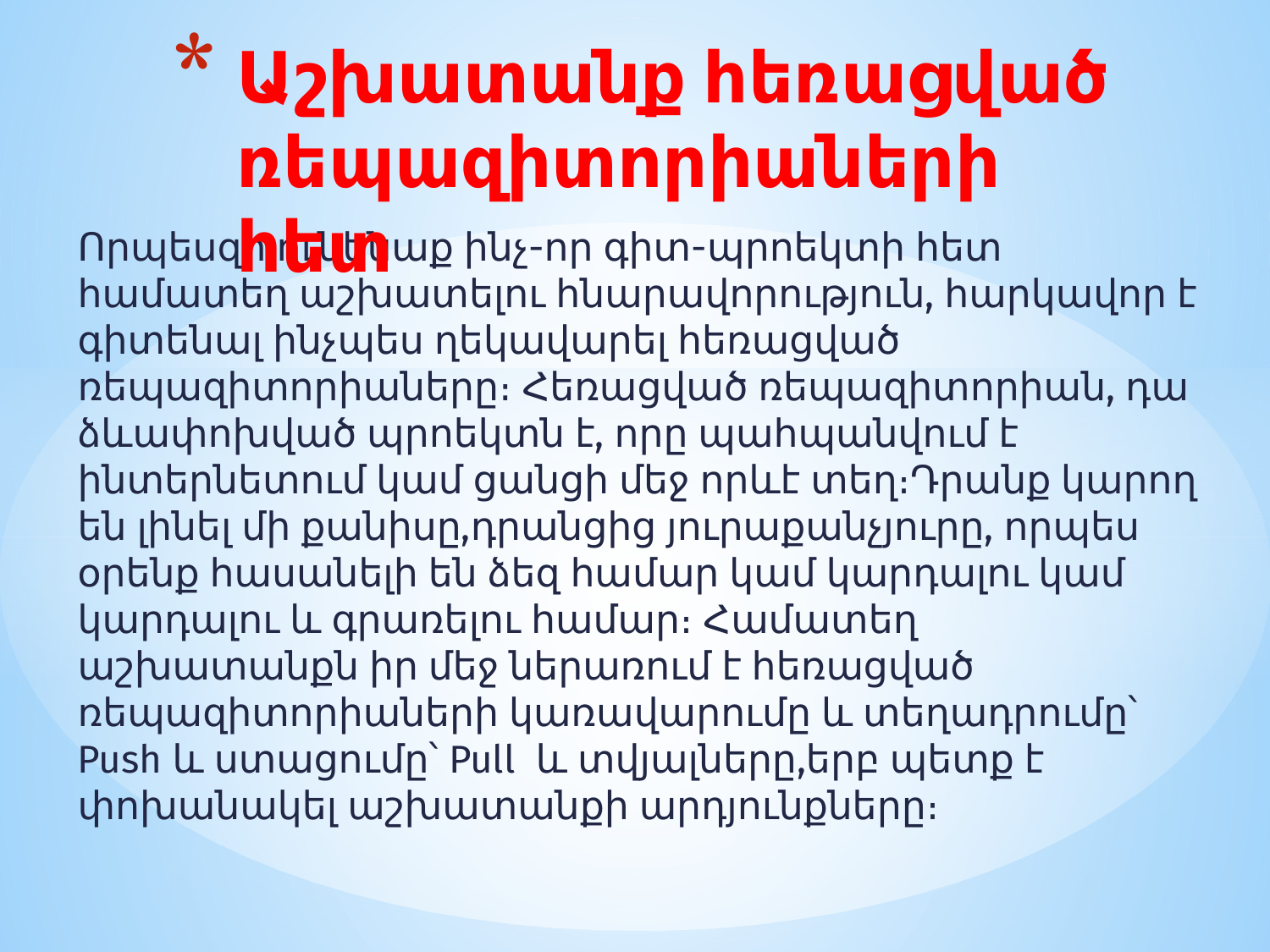

# Աշխատանք հեռացված ռեպազիտորիաների հետ
Որպեսզի ունենաք ինչ-որ գիտ-պրոեկտի հետ համատեղ աշխատելու հնարավորություն, հարկավոր է գիտենալ ինչպես ղեկավարել հեռացված ռեպազիտորիաները։ Հեռացված ռեպազիտորիան, դա ձևափոխված պրոեկտն է, որը պահպանվում է ինտերնետում կամ ցանցի մեջ որևէ տեղ։Դրանք կարող են լինել մի քանիսը,դրանցից յուրաքանչյուրը, որպես օրենք հասանելի են ձեզ համար կամ կարդալու կամ կարդալու և գրառելու համար։ Համատեղ աշխատանքն իր մեջ ներառում է հեռացված ռեպազիտորիաների կառավարումը և տեղադրումը՝ Push և ստացումը՝ Pull  և տվյալները,երբ պետք է  փոխանակել աշխատանքի արդյունքները։